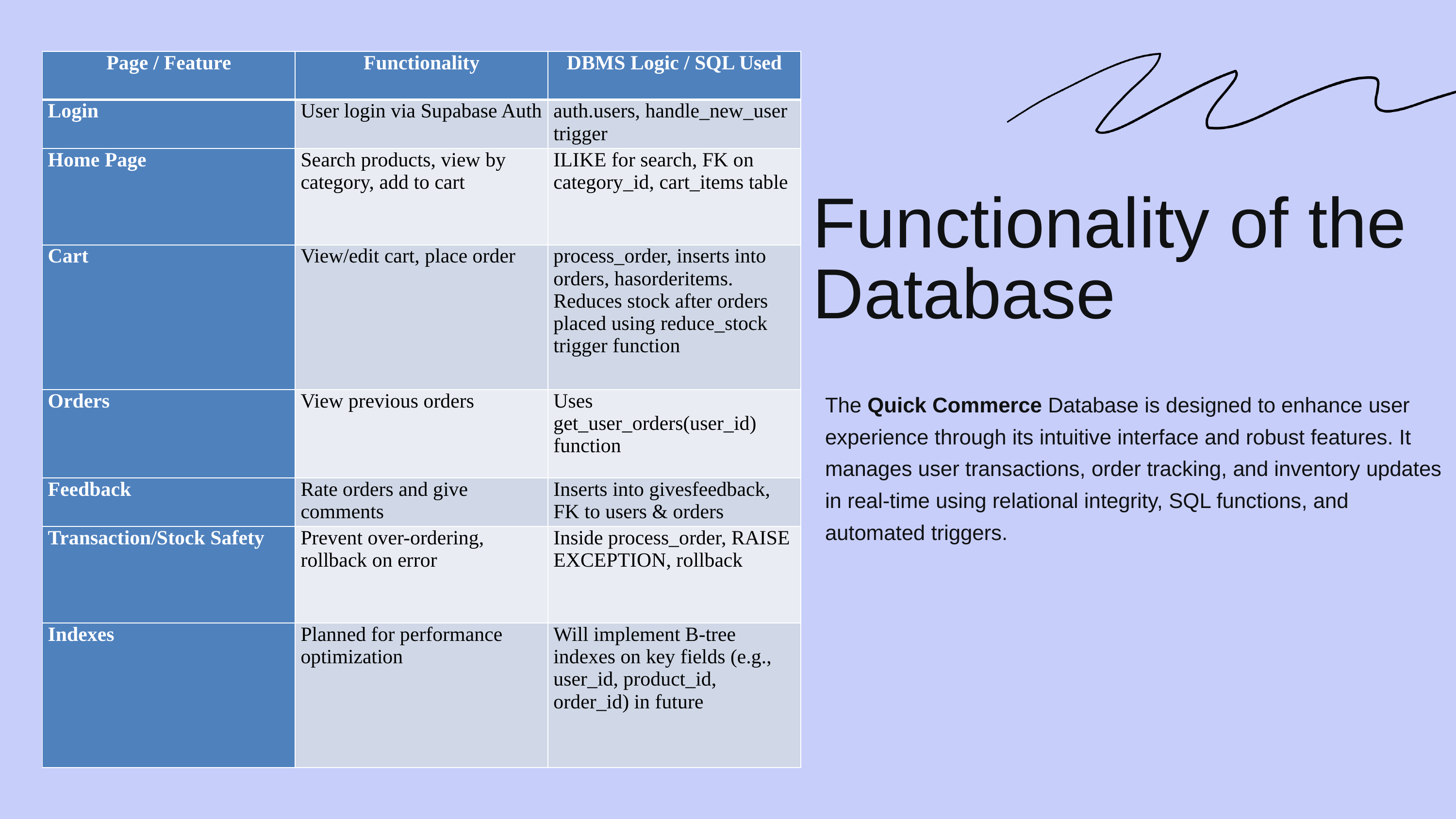

| Page / Feature | Functionality | DBMS Logic / SQL Used |
| --- | --- | --- |
| Login | User login via Supabase Auth | auth.users, handle\_new\_user trigger |
| Home Page | Search products, view by category, add to cart | ILIKE for search, FK on category\_id, cart\_items table |
| Cart | View/edit cart, place order | process\_order, inserts into orders, hasorderitems. Reduces stock after orders placed using reduce\_stock trigger function |
| Orders | View previous orders | Uses get\_user\_orders(user\_id) function |
| Feedback | Rate orders and give comments | Inserts into givesfeedback, FK to users & orders |
| Transaction/Stock Safety | Prevent over-ordering, rollback on error | Inside process\_order, RAISE EXCEPTION, rollback |
| Indexes | Planned for performance optimization | Will implement B-tree indexes on key fields (e.g., user\_id, product\_id, order\_id) in future |

Functionality of the Database
The Quick Commerce Database is designed to enhance user experience through its intuitive interface and robust features. It manages user transactions, order tracking, and inventory updates in real-time using relational integrity, SQL functions, and automated triggers.